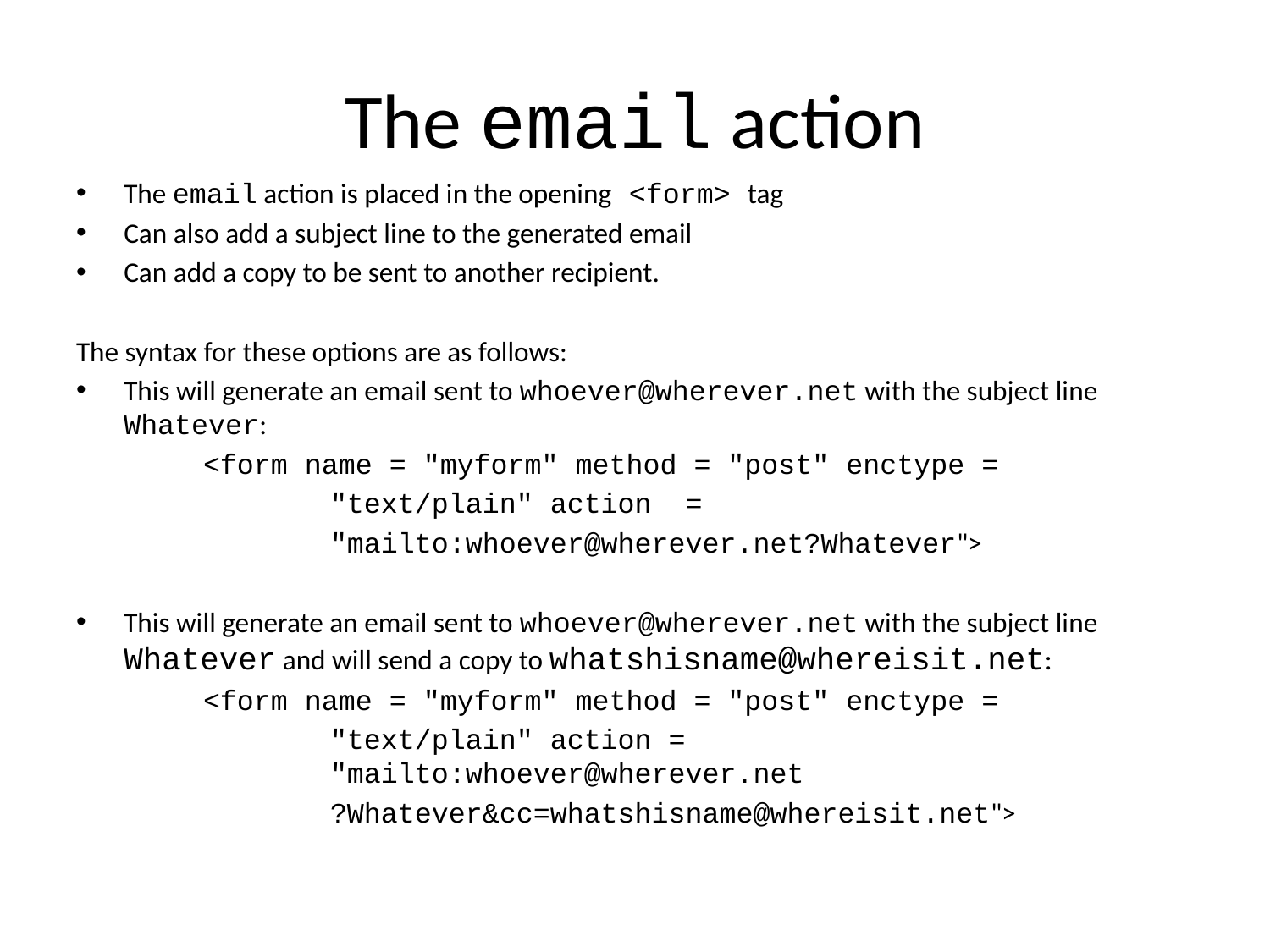

# The email action
The email action is placed in the opening <form> tag
Can also add a subject line to the generated email
Can add a copy to be sent to another recipient.

The syntax for these options are as follows:
This will generate an email sent to whoever@wherever.net with the subject line Whatever:
	<form name = "myform" method = "post" enctype =
		"text/plain" action  =
		"mailto:whoever@wherever.net?Whatever">

This will generate an email sent to whoever@wherever.net with the subject line Whatever and will send a copy to whatshisname@whereisit.net:
	<form name = "myform" method = "post" enctype =
		"text/plain" action =    					"mailto:whoever@wherever.net
		?Whatever&cc=whatshisname@whereisit.net">